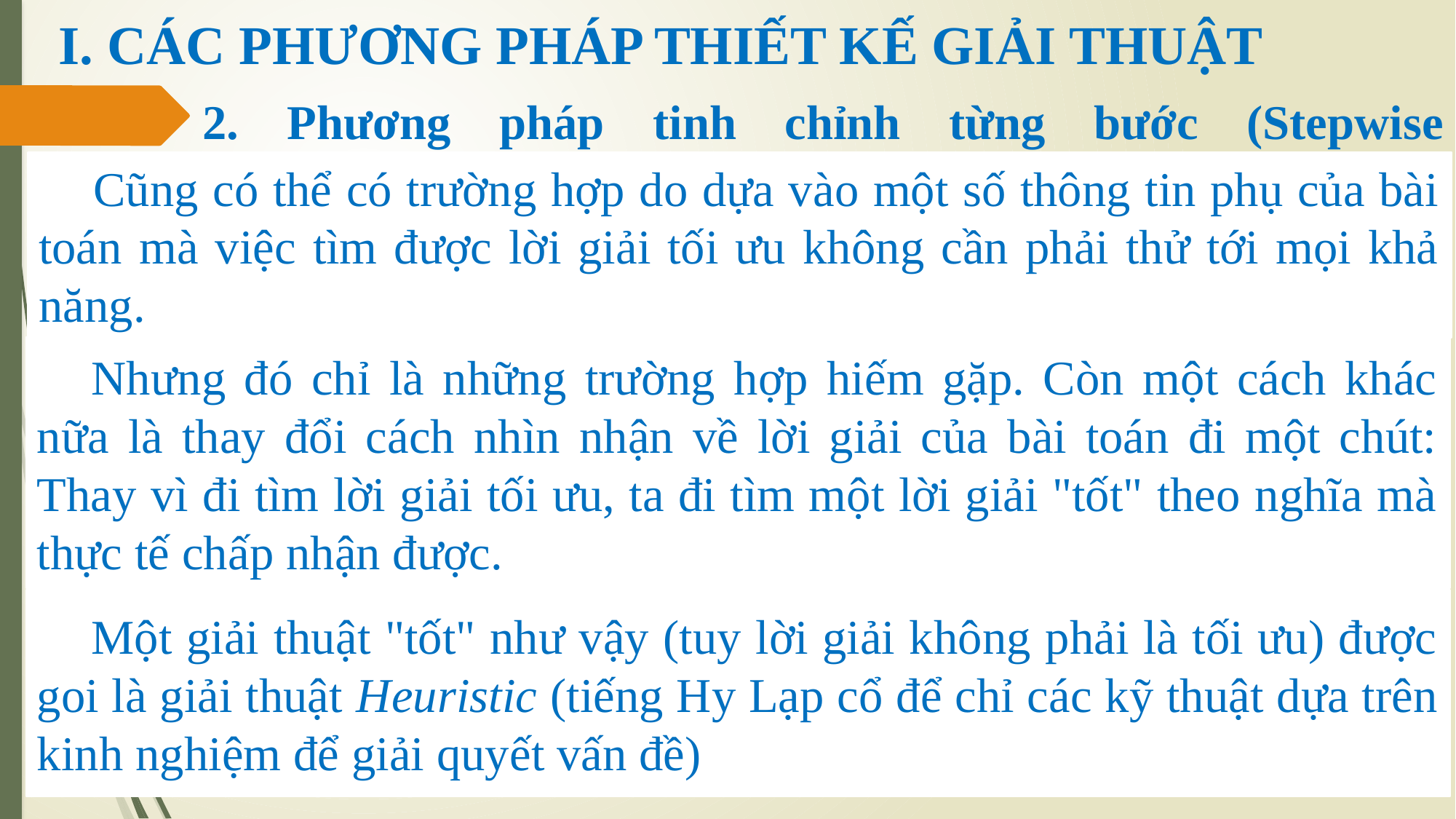

# I. CÁC PHƯƠNG PHÁP THIẾT KẾ GIẢI THUẬT
2. Phương pháp tinh chỉnh từng bước (Stepwise refinement)
Cũng có thể có trường hợp do dựa vào một số thông tin phụ của bài toán mà việc tìm được lời giải tối ưu không cần phải thử tới mọi khả năng.
Nhưng đó chỉ là những trường hợp hiếm gặp. Còn một cách khác nữa là thay đổi cách nhìn nhận về lời giải của bài toán đi một chút: Thay vì đi tìm lời giải tối ưu, ta đi tìm một lời giải "tốt" theo nghĩa mà thực tế chấp nhận được.

Một giải thuật "tốt" như vậy (tuy lời giải không phải là tối ưu) được goi là giải thuật Heuristic (tiếng Hy Lạp cổ để chỉ các kỹ thuật dựa trên kinh nghiệm để giải quyết vấn đề)